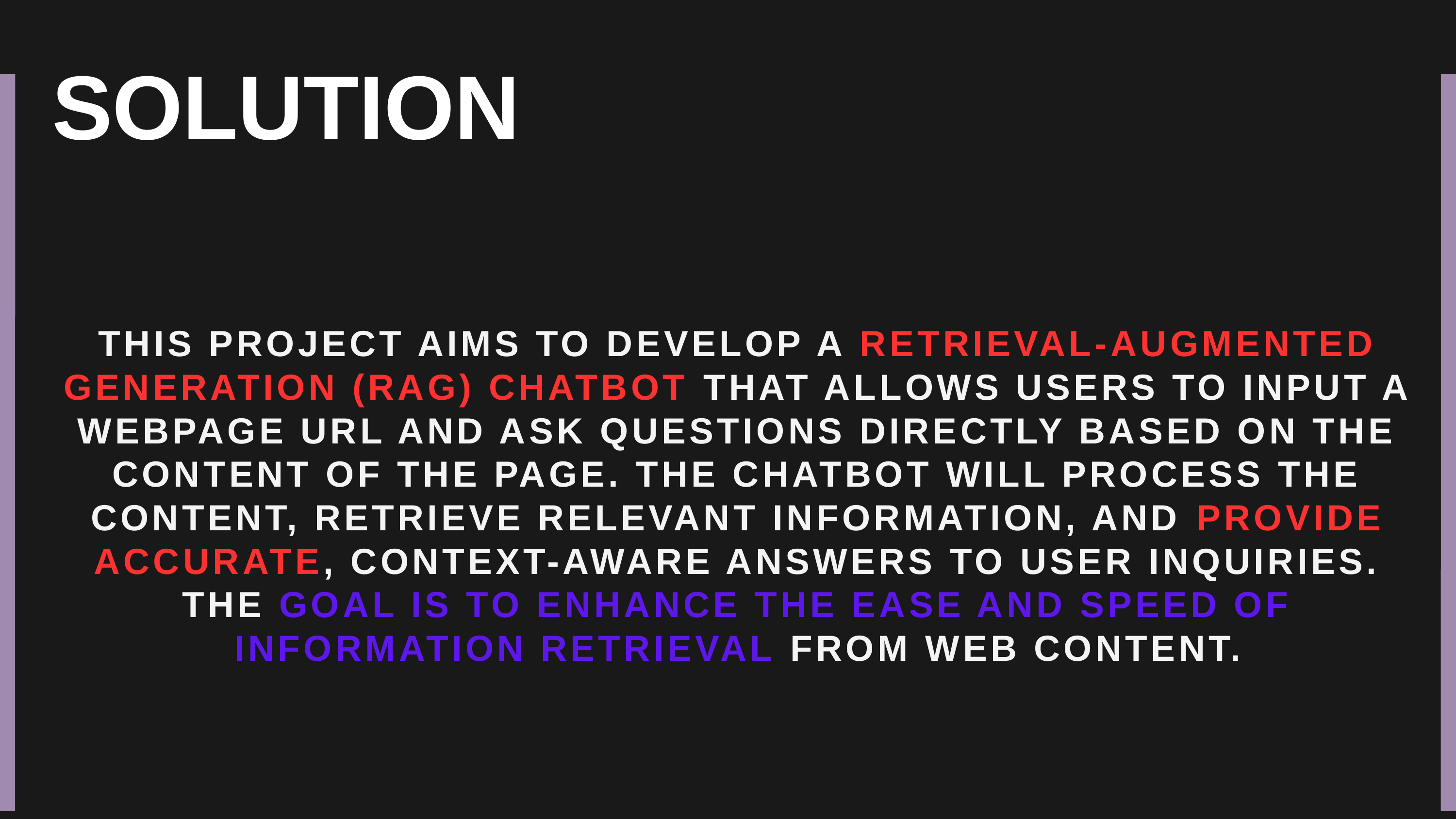

SOLUTION

THIS PROJECT AIMS TO DEVELOP A RETRIEVAL-AUGMENTED GENERATION (RAG) CHATBOT THAT ALLOWS USERS TO INPUT A WEBPAGE URL AND ASK QUESTIONS DIRECTLY BASED ON THE CONTENT OF THE PAGE. THE CHATBOT WILL PROCESS THE CONTENT, RETRIEVE RELEVANT INFORMATION, AND PROVIDE ACCURATE, CONTEXT-AWARE ANSWERS TO USER INQUIRIES. THE GOAL IS TO ENHANCE THE EASE AND SPEED OF INFORMATION RETRIEVAL FROM WEB CONTENT.